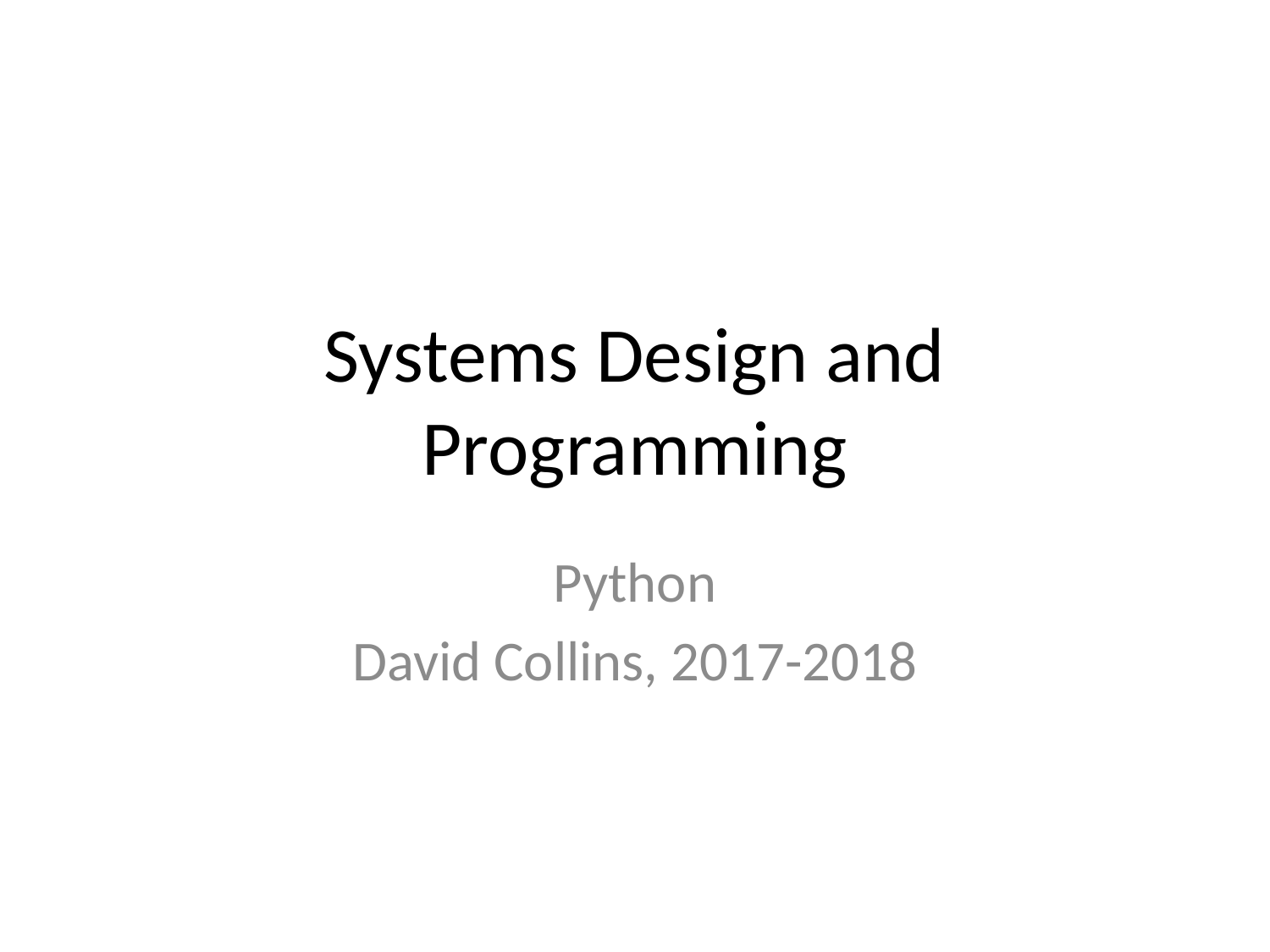

# Systems Design and Programming
Python
David Collins, 2017-2018